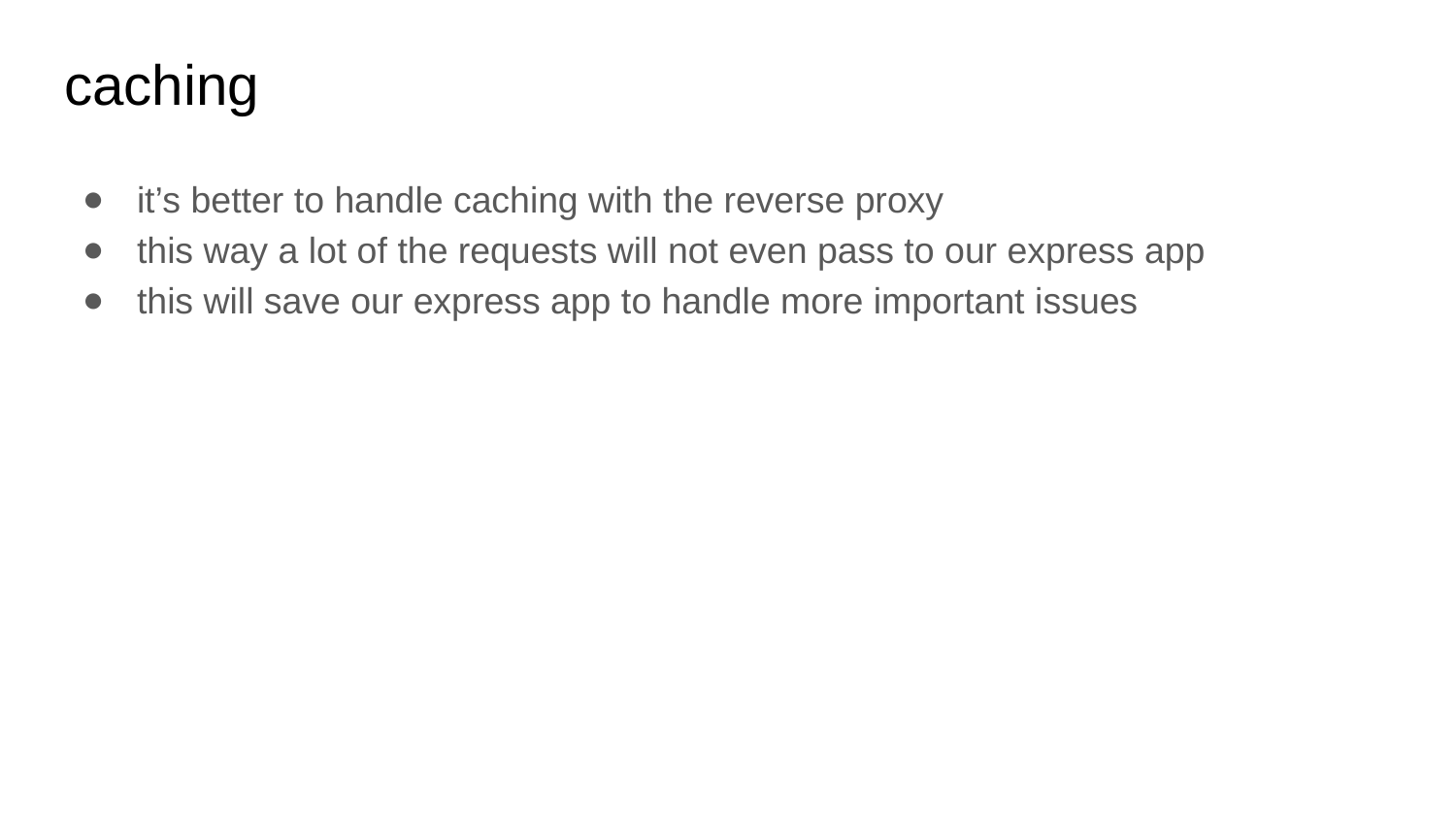

# caching
it’s better to handle caching with the reverse proxy
this way a lot of the requests will not even pass to our express app
this will save our express app to handle more important issues